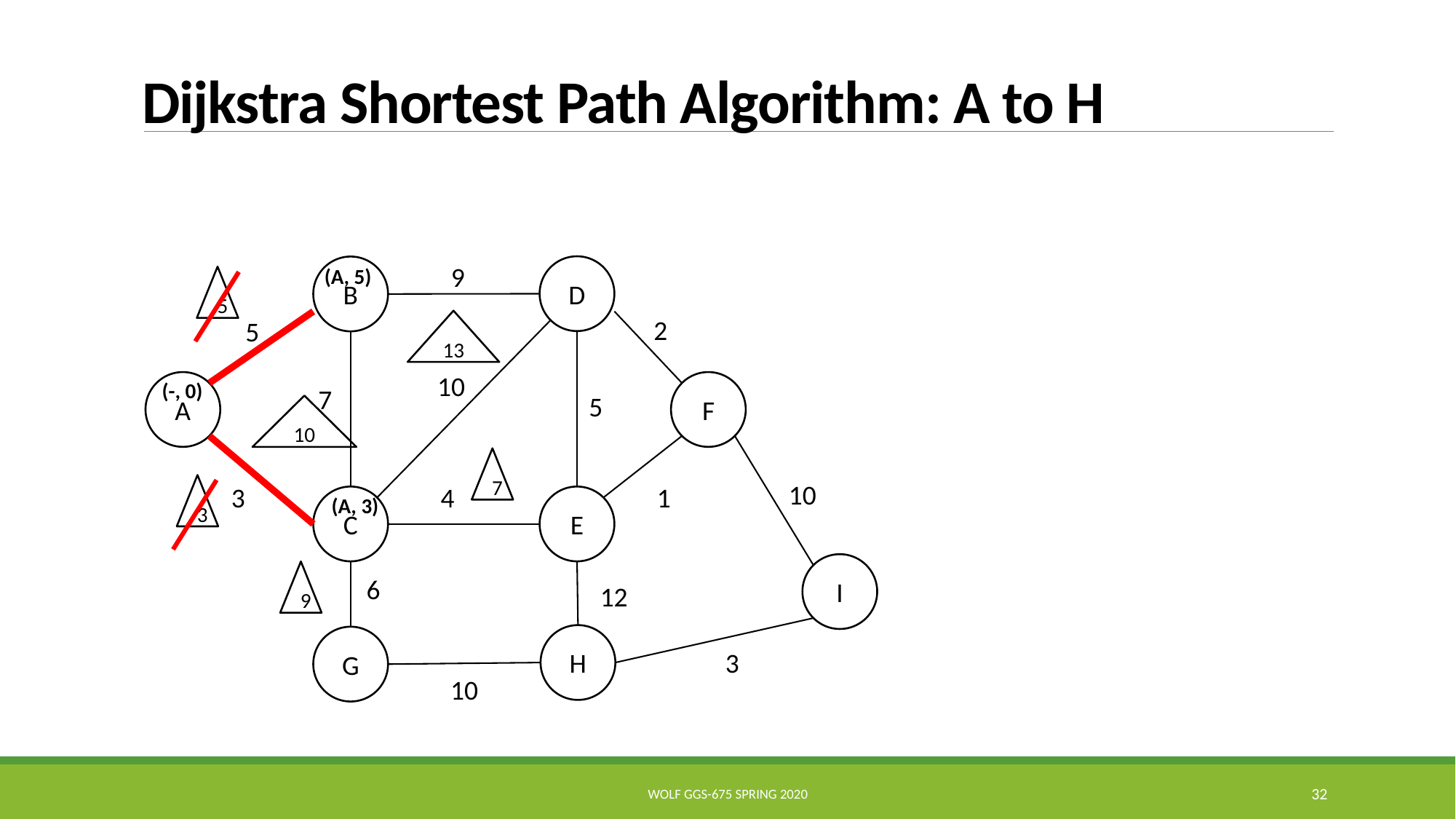

# Dijkstra Shortest Path Algorithm: A to H
9
D
B
(A, 5)
5
2
5
13
10
(-, 0)
F
A
7
5
10
7
10
3
4
1
3
C
E
(A, 3)
I
9
6
12
H
G
3
10
Wolf GGS-675 Spring 2020
32